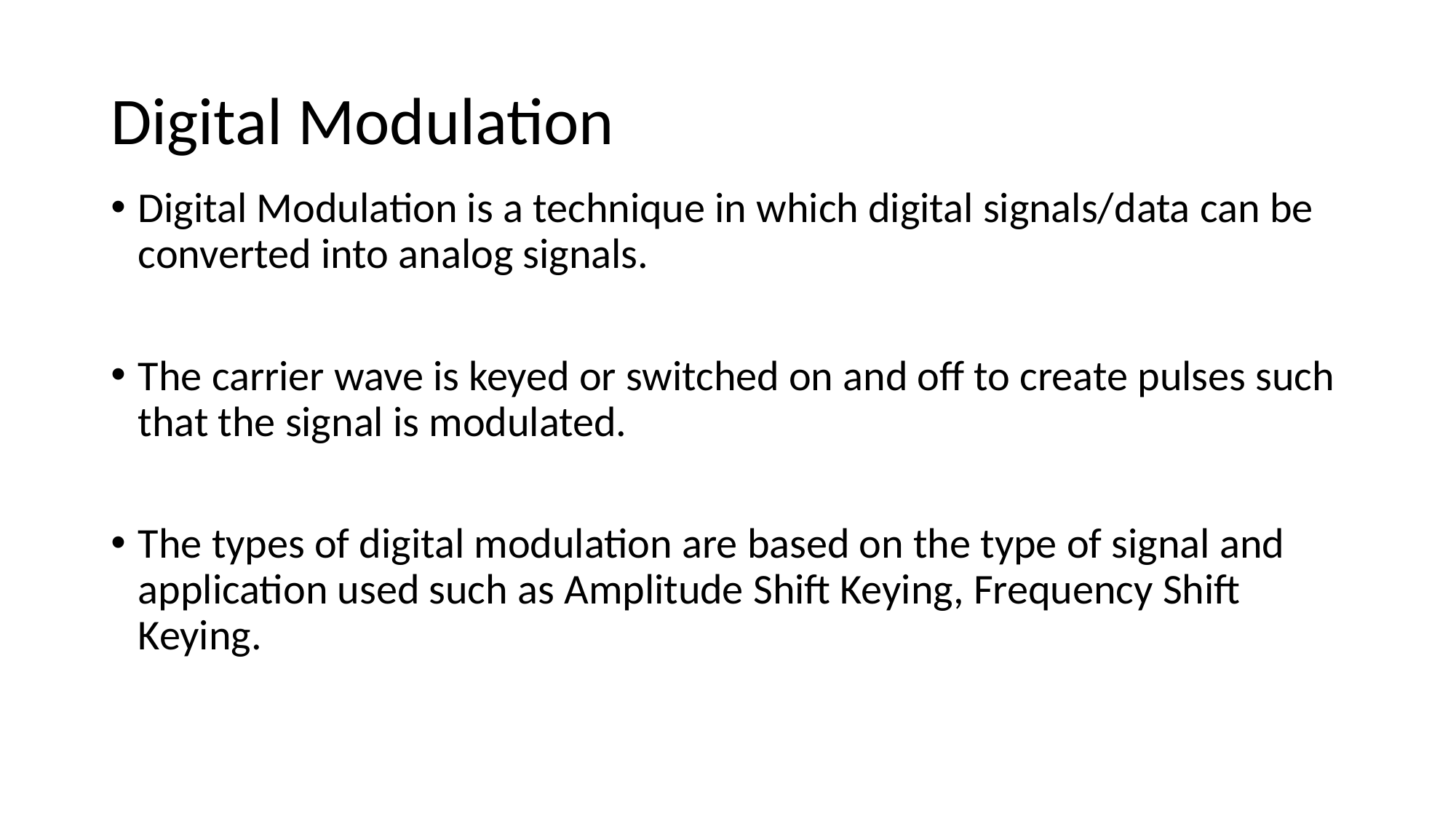

# Digital Modulation
Digital Modulation is a technique in which digital signals/data can be converted into analog signals.

The carrier wave is keyed or switched on and off to create pulses such that the signal is modulated.

The types of digital modulation are based on the type of signal and application used such as Amplitude Shift Keying, Frequency Shift Keying.